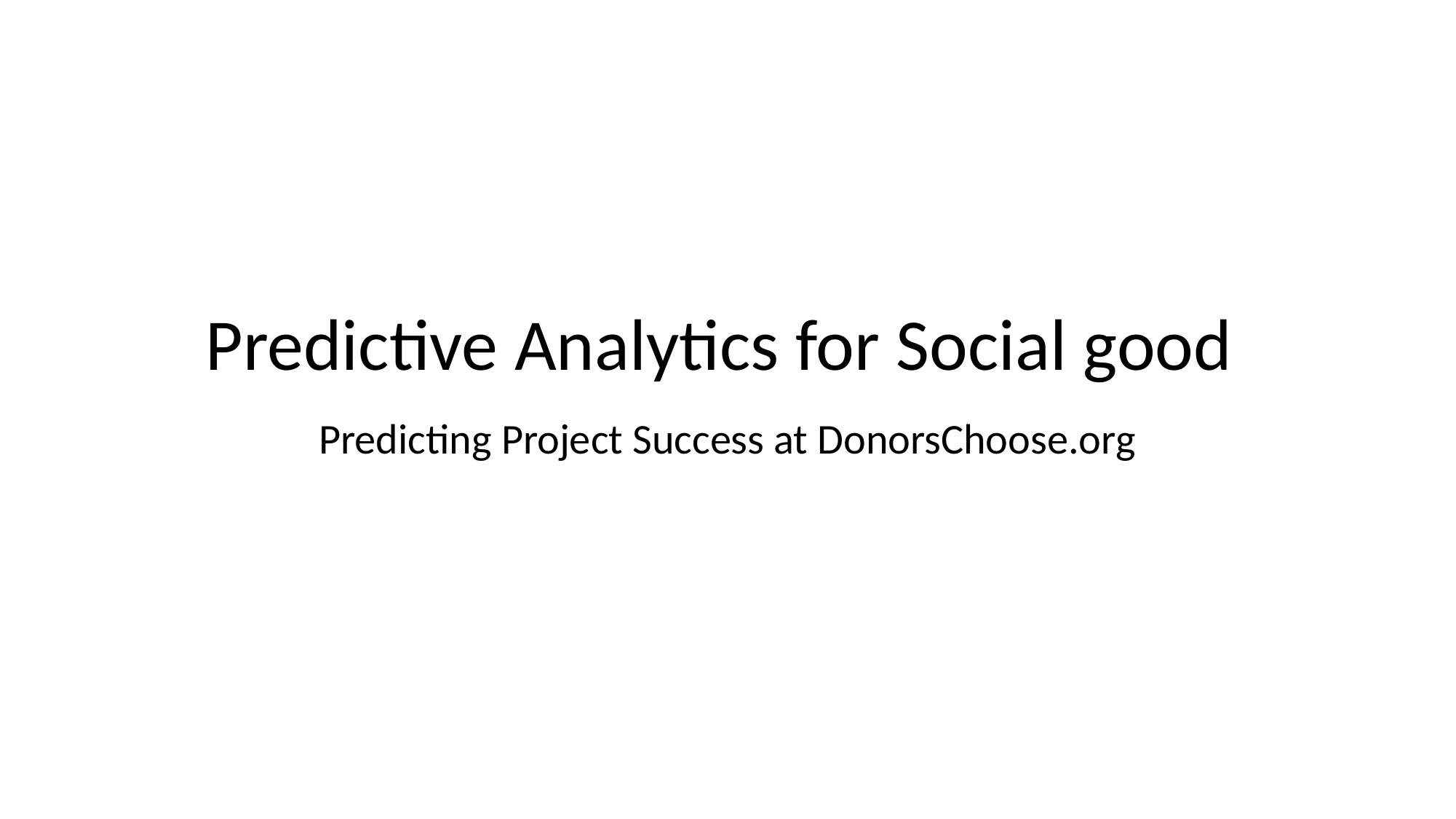

# Predictive Analytics for Social good
Predicting Project Success at DonorsChoose.org